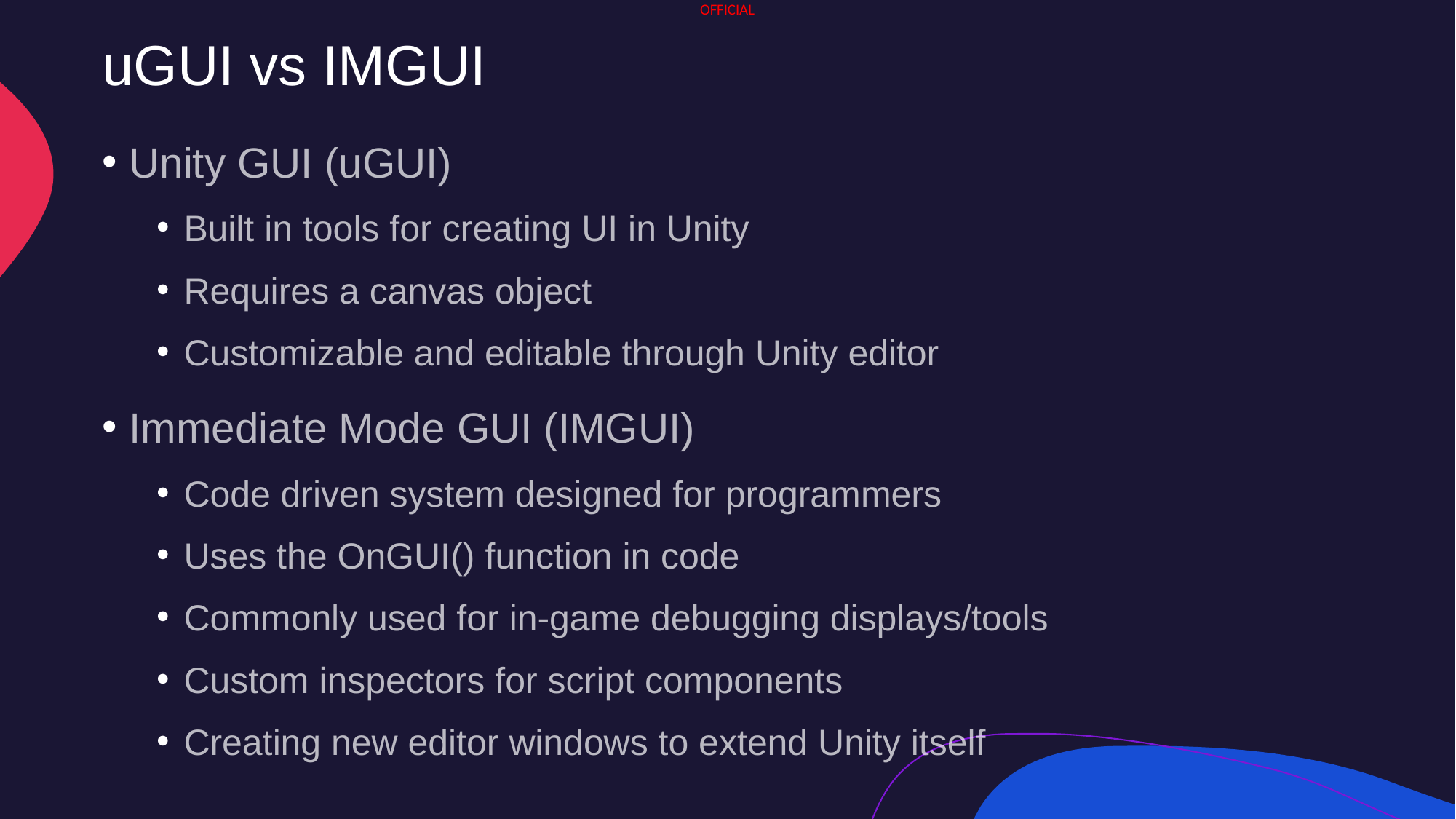

# uGUI vs IMGUI
Unity GUI (uGUI)
Built in tools for creating UI in Unity
Requires a canvas object
Customizable and editable through Unity editor
Immediate Mode GUI (IMGUI)
Code driven system designed for programmers
Uses the OnGUI() function in code
Commonly used for in-game debugging displays/tools
Custom inspectors for script components
Creating new editor windows to extend Unity itself